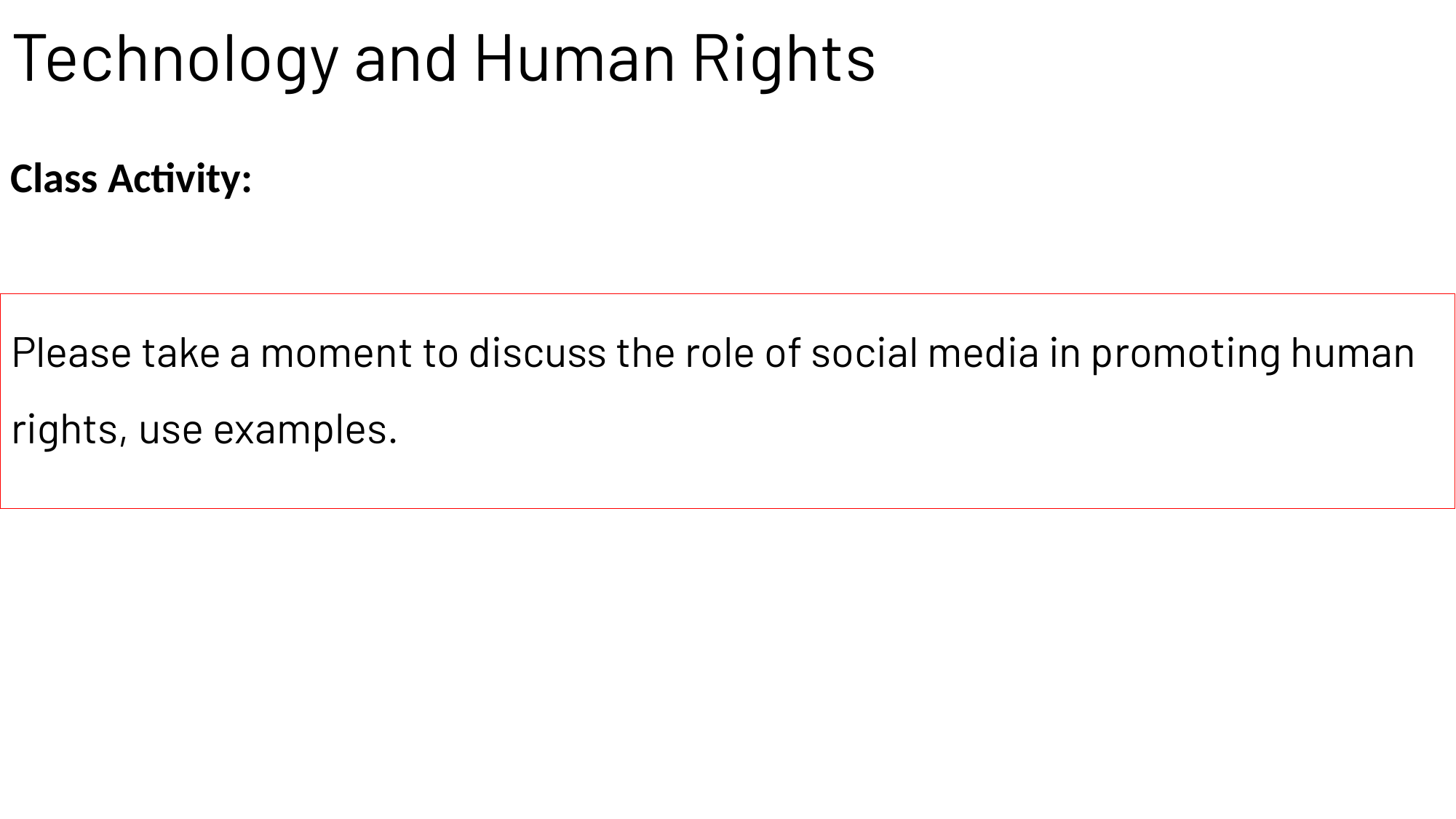

# Technology and Human Rights
Class Activity:
Please take a moment to discuss the role of social media in promoting human rights, use examples.